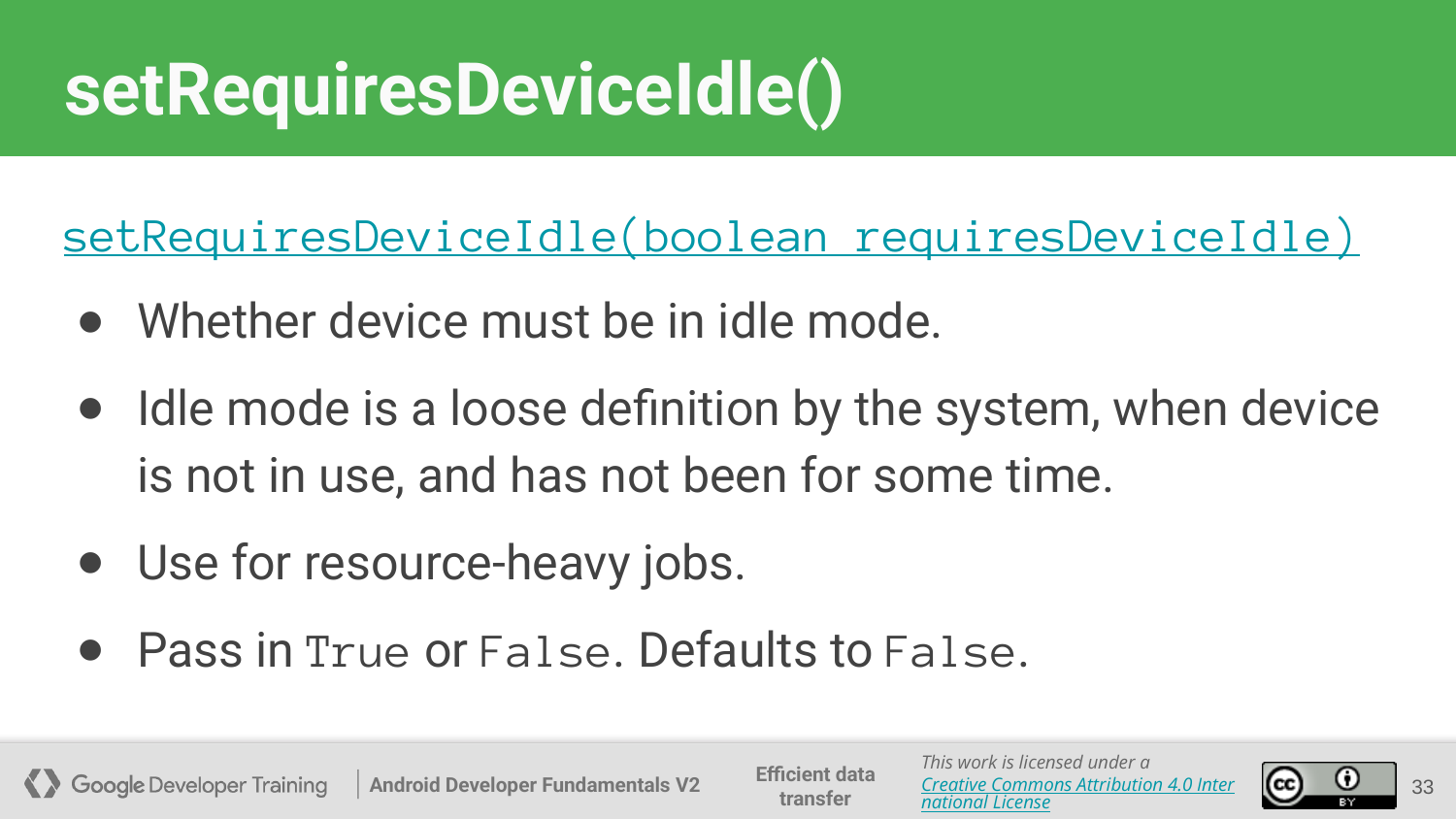

# setRequiresDeviceIdle()
setRequiresDeviceIdle(boolean requiresDeviceIdle)
Whether device must be in idle mode.
Idle mode is a loose definition by the system, when device is not in use, and has not been for some time.
Use for resource-heavy jobs.
Pass in True or False. Defaults to False.
33